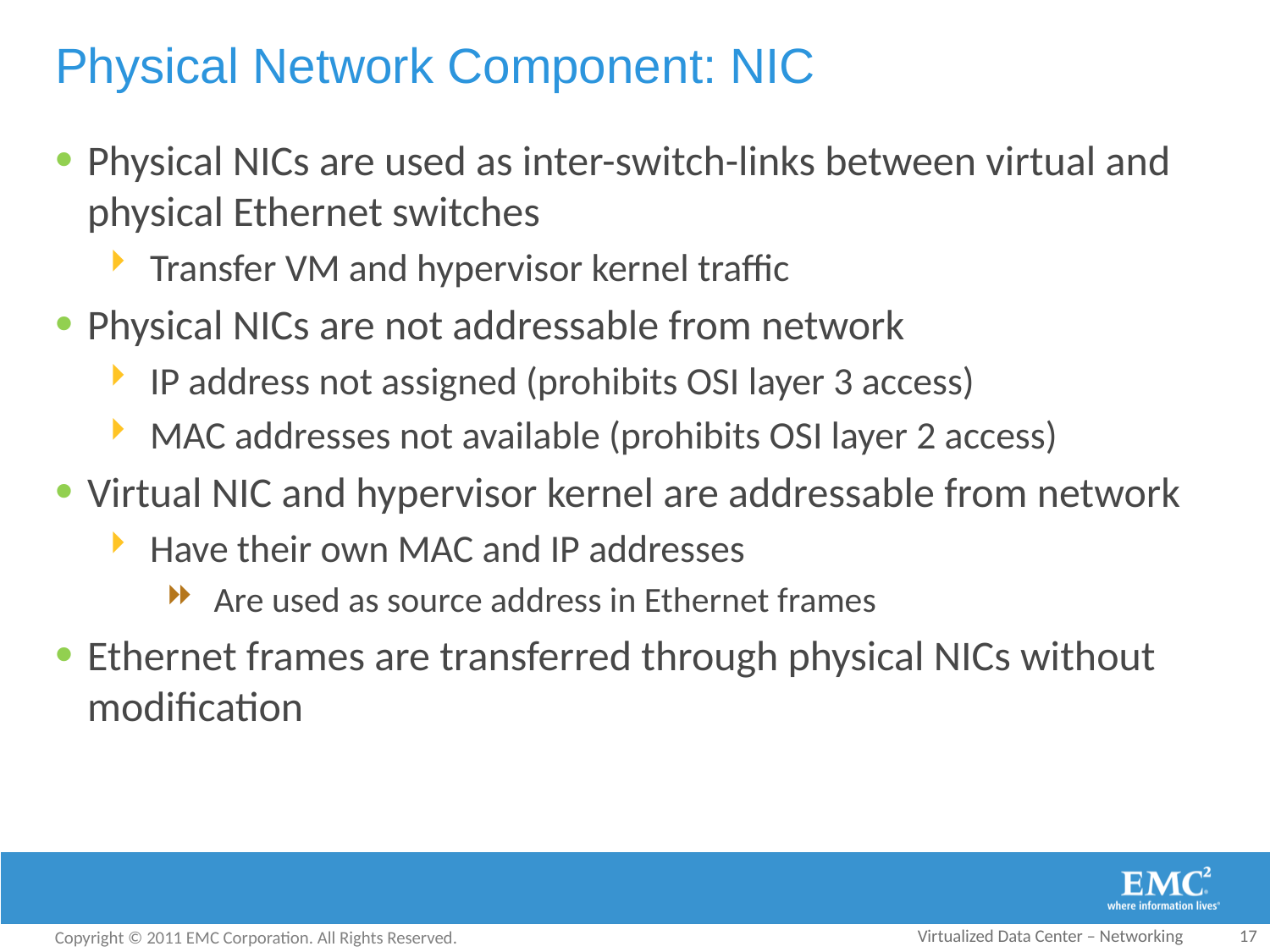

# Physical Network Component: NIC
Physical NICs are used as inter-switch-links between virtual and physical Ethernet switches
Transfer VM and hypervisor kernel traffic
Physical NICs are not addressable from network
IP address not assigned (prohibits OSI layer 3 access)
MAC addresses not available (prohibits OSI layer 2 access)
Virtual NIC and hypervisor kernel are addressable from network
Have their own MAC and IP addresses
Are used as source address in Ethernet frames
Ethernet frames are transferred through physical NICs without modification

Virtualized Data Center – Networking
17